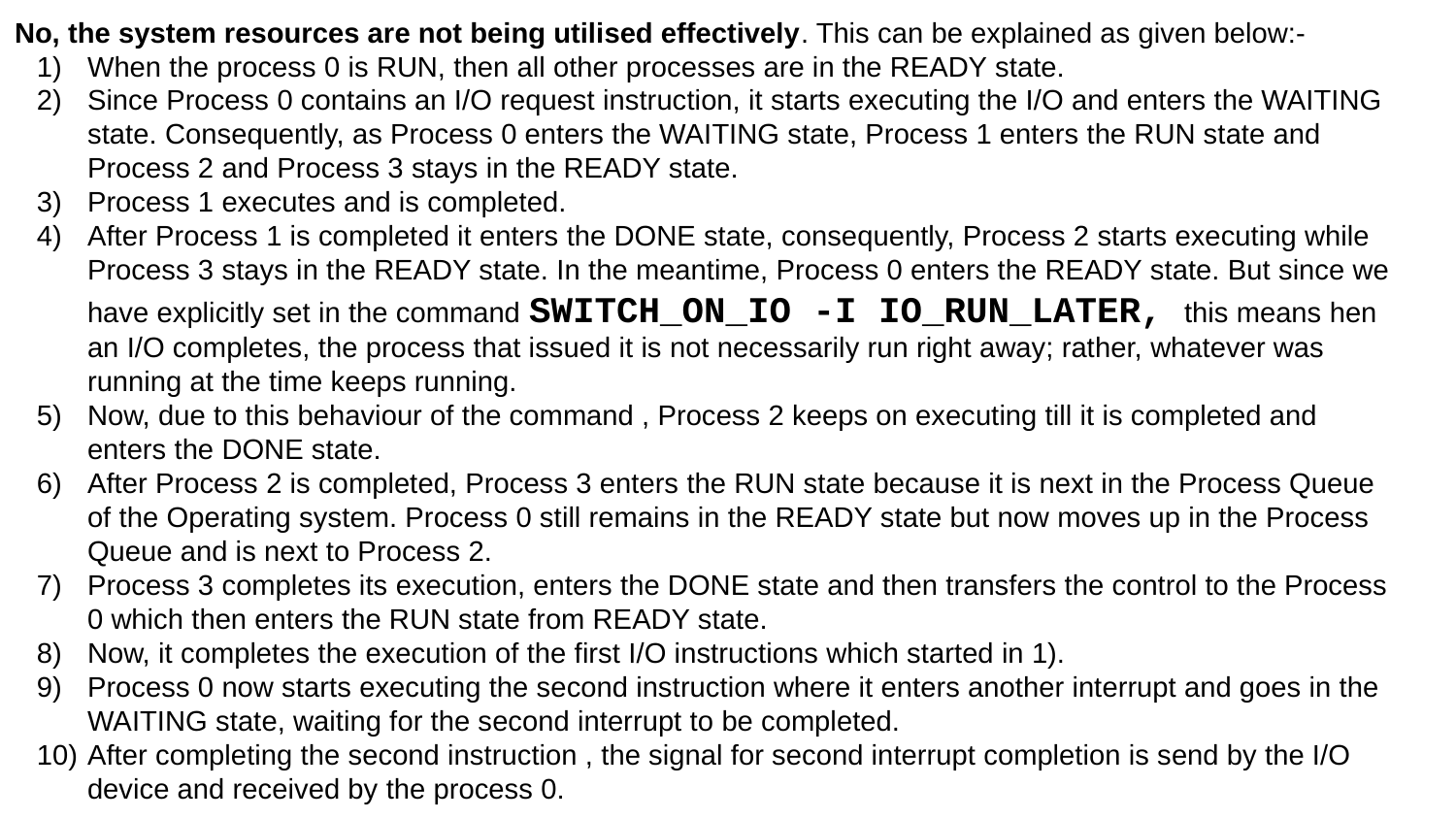

No, the system resources are not being utilised effectively. This can be explained as given below:-
When the process 0 is RUN, then all other processes are in the READY state.
Since Process 0 contains an I/O request instruction, it starts executing the I/O and enters the WAITING state. Consequently, as Process 0 enters the WAITING state, Process 1 enters the RUN state and Process 2 and Process 3 stays in the READY state.
Process 1 executes and is completed.
After Process 1 is completed it enters the DONE state, consequently, Process 2 starts executing while Process 3 stays in the READY state. In the meantime, Process 0 enters the READY state. But since we have explicitly set in the command SWITCH_ON_IO -I IO_RUN_LATER, this means hen an I/O completes, the process that issued it is not necessarily run right away; rather, whatever was running at the time keeps running.
Now, due to this behaviour of the command , Process 2 keeps on executing till it is completed and enters the DONE state.
After Process 2 is completed, Process 3 enters the RUN state because it is next in the Process Queue of the Operating system. Process 0 still remains in the READY state but now moves up in the Process Queue and is next to Process 2.
Process 3 completes its execution, enters the DONE state and then transfers the control to the Process 0 which then enters the RUN state from READY state.
Now, it completes the execution of the first I/O instructions which started in 1).
Process 0 now starts executing the second instruction where it enters another interrupt and goes in the WAITING state, waiting for the second interrupt to be completed.
After completing the second instruction , the signal for second interrupt completion is send by the I/O device and received by the process 0.